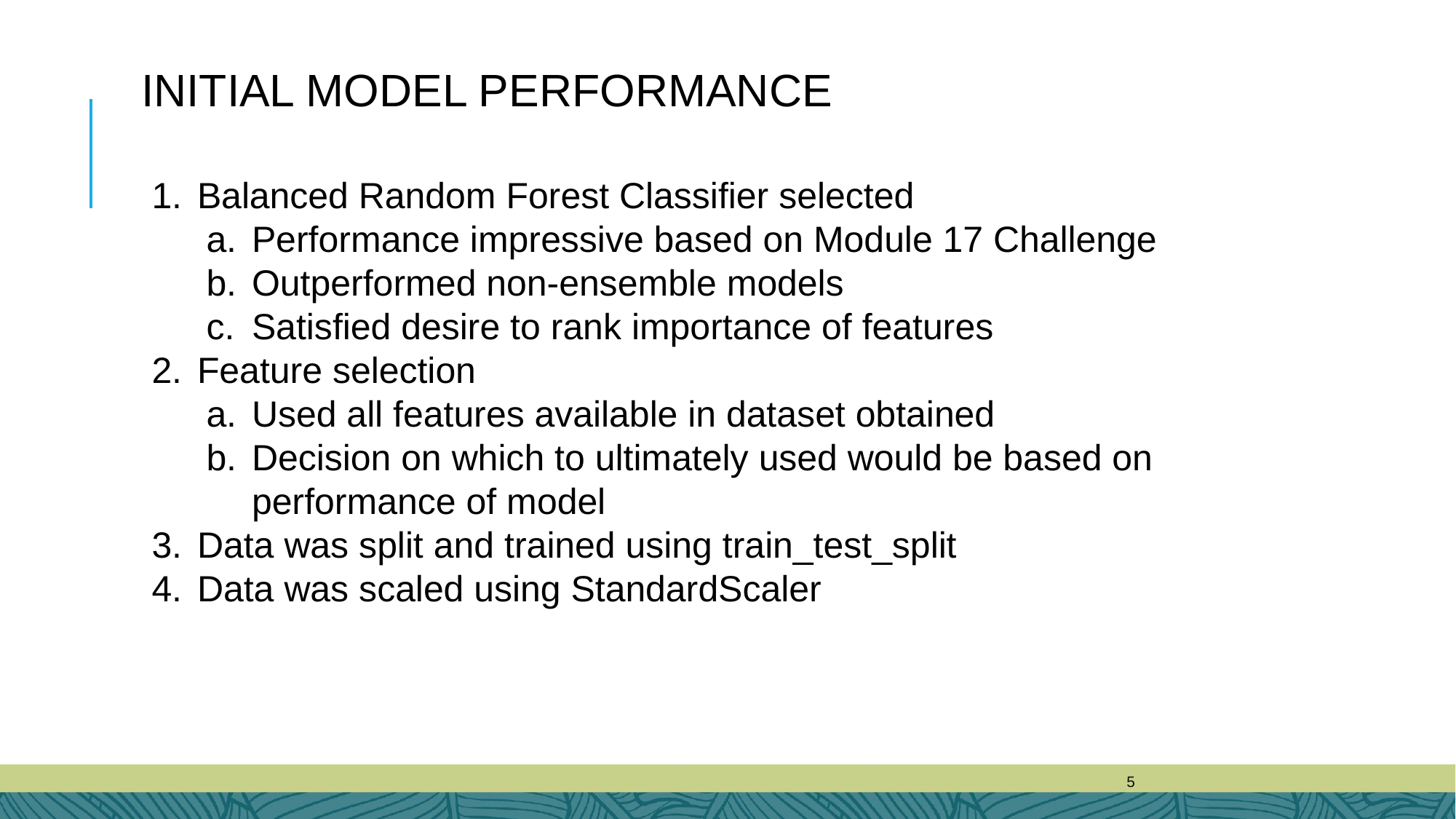

INITIAL MODEL PERFORMANCE
Balanced Random Forest Classifier selected
Performance impressive based on Module 17 Challenge
Outperformed non-ensemble models
Satisfied desire to rank importance of features
Feature selection
Used all features available in dataset obtained
Decision on which to ultimately used would be based on performance of model
Data was split and trained using train_test_split
Data was scaled using StandardScaler
5